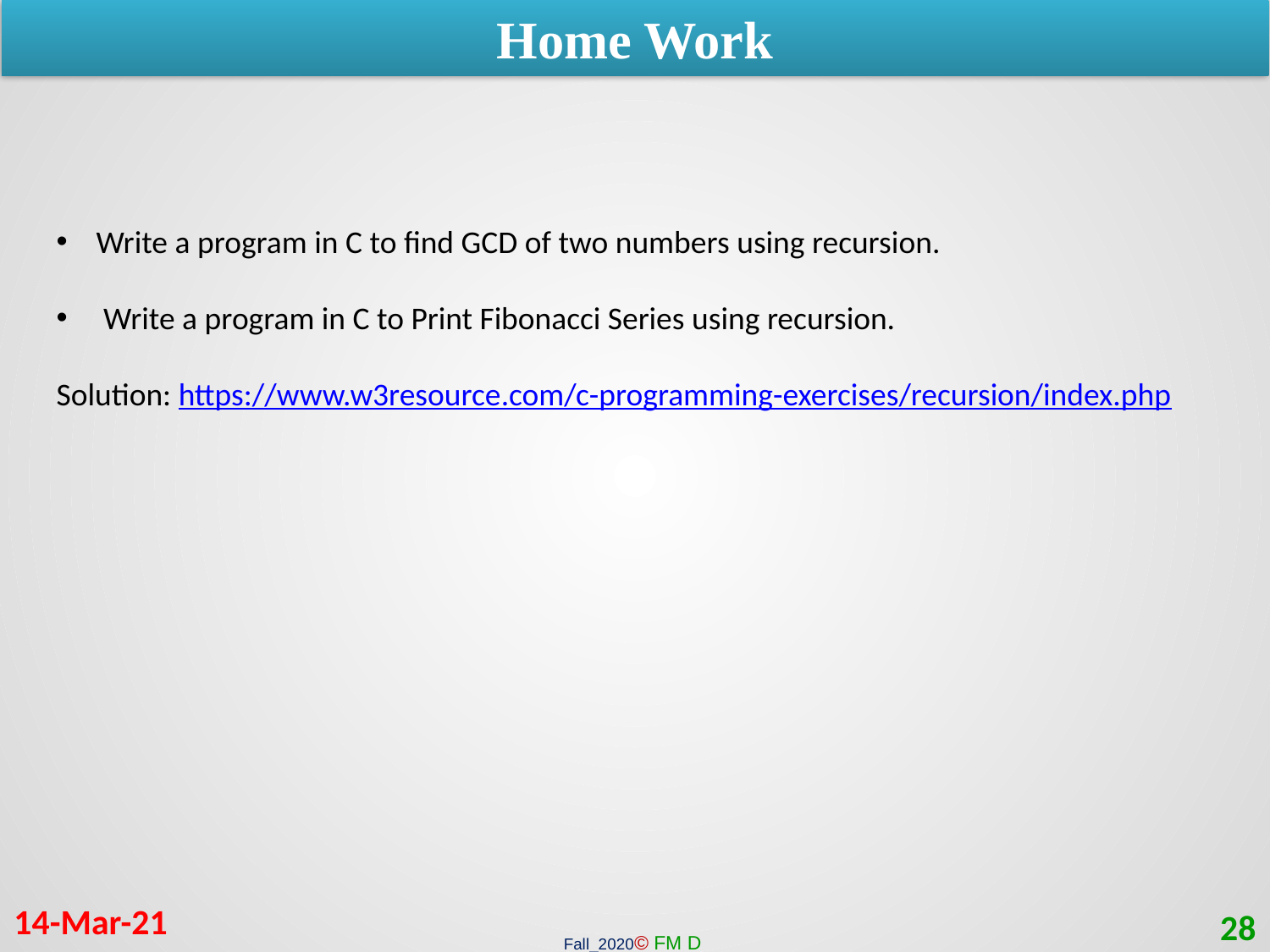

Home Work

Write a program in C to find GCD of two numbers using recursion.

 Write a program in C to Print Fibonacci Series using recursion.

Solution: https://www.w3resource.com/c-programming-exercises/recursion/index.php
14-Mar-21
28